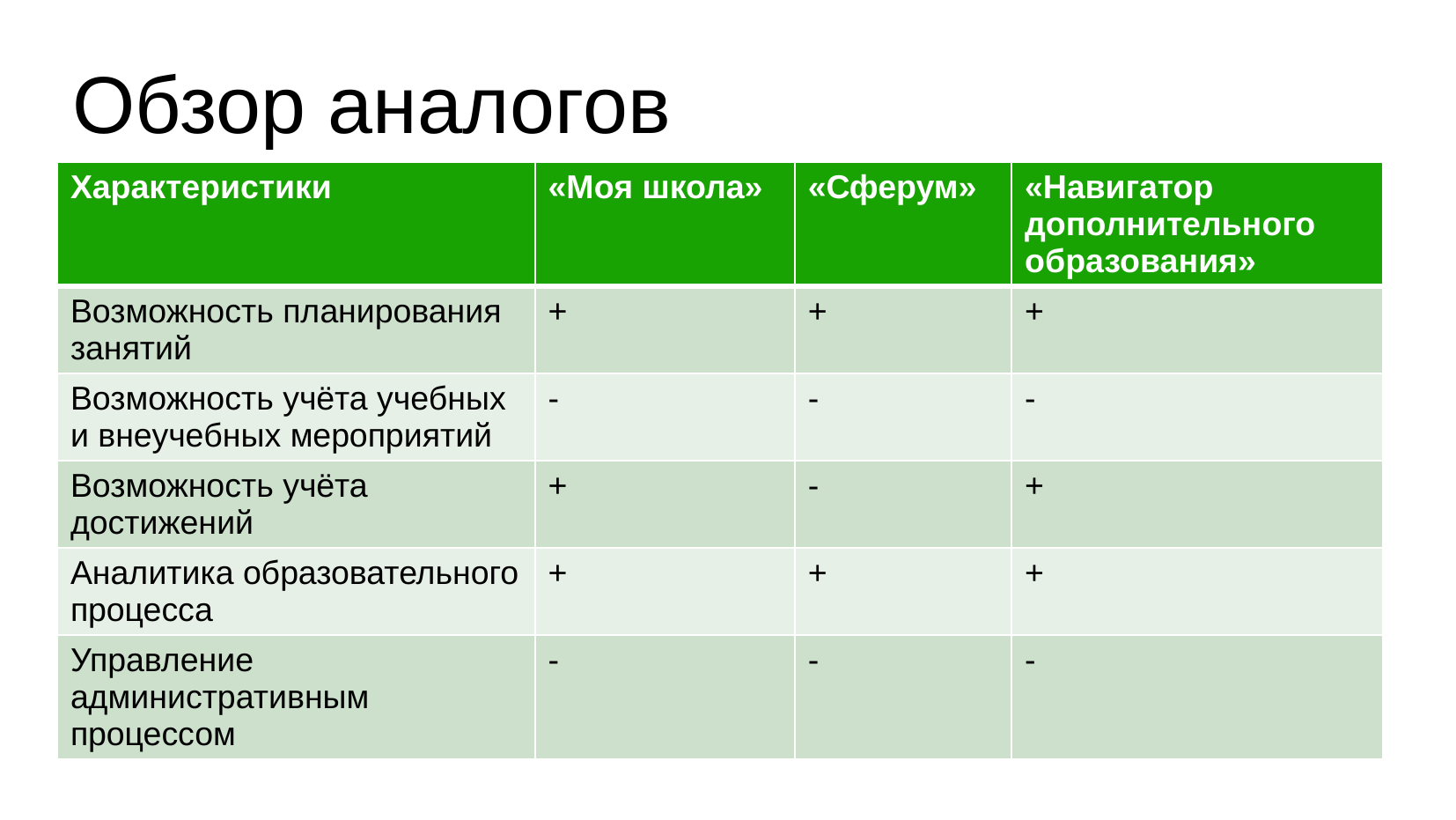

# Обзор аналогов
| Характеристики | «Моя школа» | «Сферум» | «Навигатор дополнительного образования» |
| --- | --- | --- | --- |
| Возможность планирования занятий | + | + | + |
| Возможность учёта учебных и внеучебных мероприятий | - | - | - |
| Возможность учёта достижений | + | - | + |
| Аналитика образовательного процесса | + | + | + |
| Управление административным процессом | - | - | - |